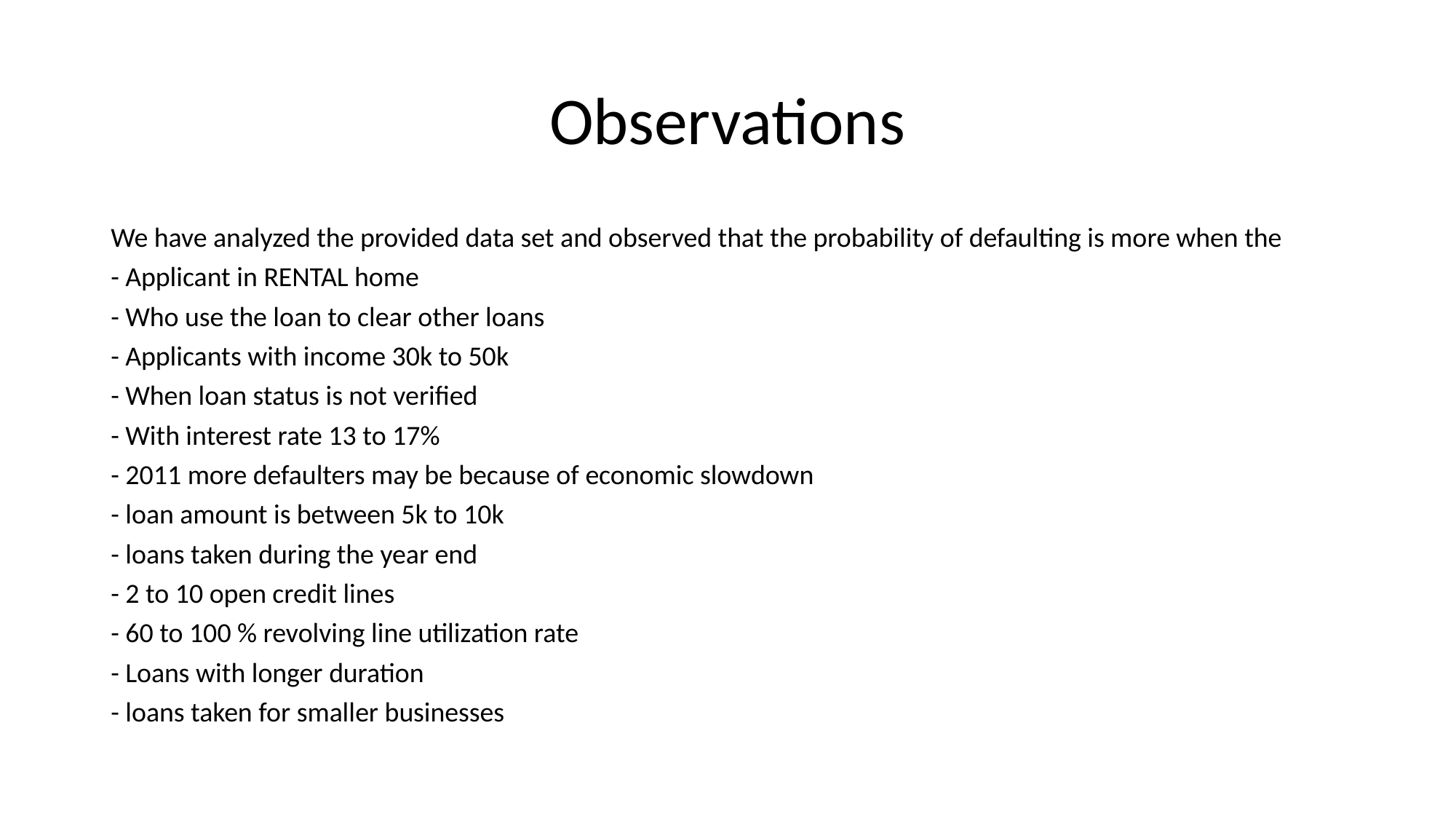

# Observations
We have analyzed the provided data set and observed that the probability of defaulting is more when the
- Applicant in RENTAL home
- Who use the loan to clear other loans
- Applicants with income 30k to 50k
- When loan status is not verified
- With interest rate 13 to 17%
- 2011 more defaulters may be because of economic slowdown
- loan amount is between 5k to 10k
- loans taken during the year end
- 2 to 10 open credit lines
- 60 to 100 % revolving line utilization rate
- Loans with longer duration
- loans taken for smaller businesses